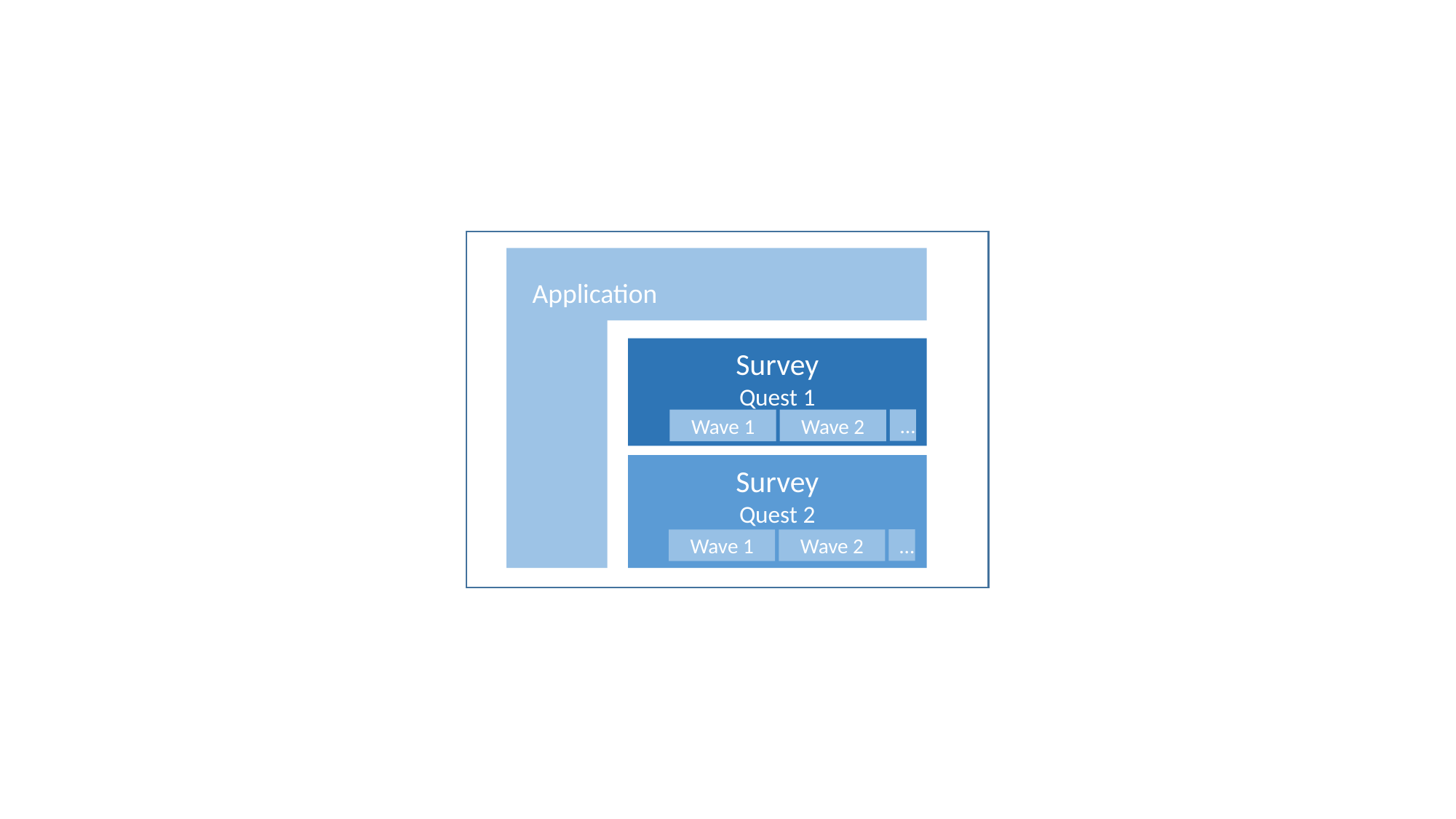

Anwendung
Application
Survey
Quest 1
…
Wave 1
Wave 2
Survey
Quest 2

…
Wave 1
Wave 2